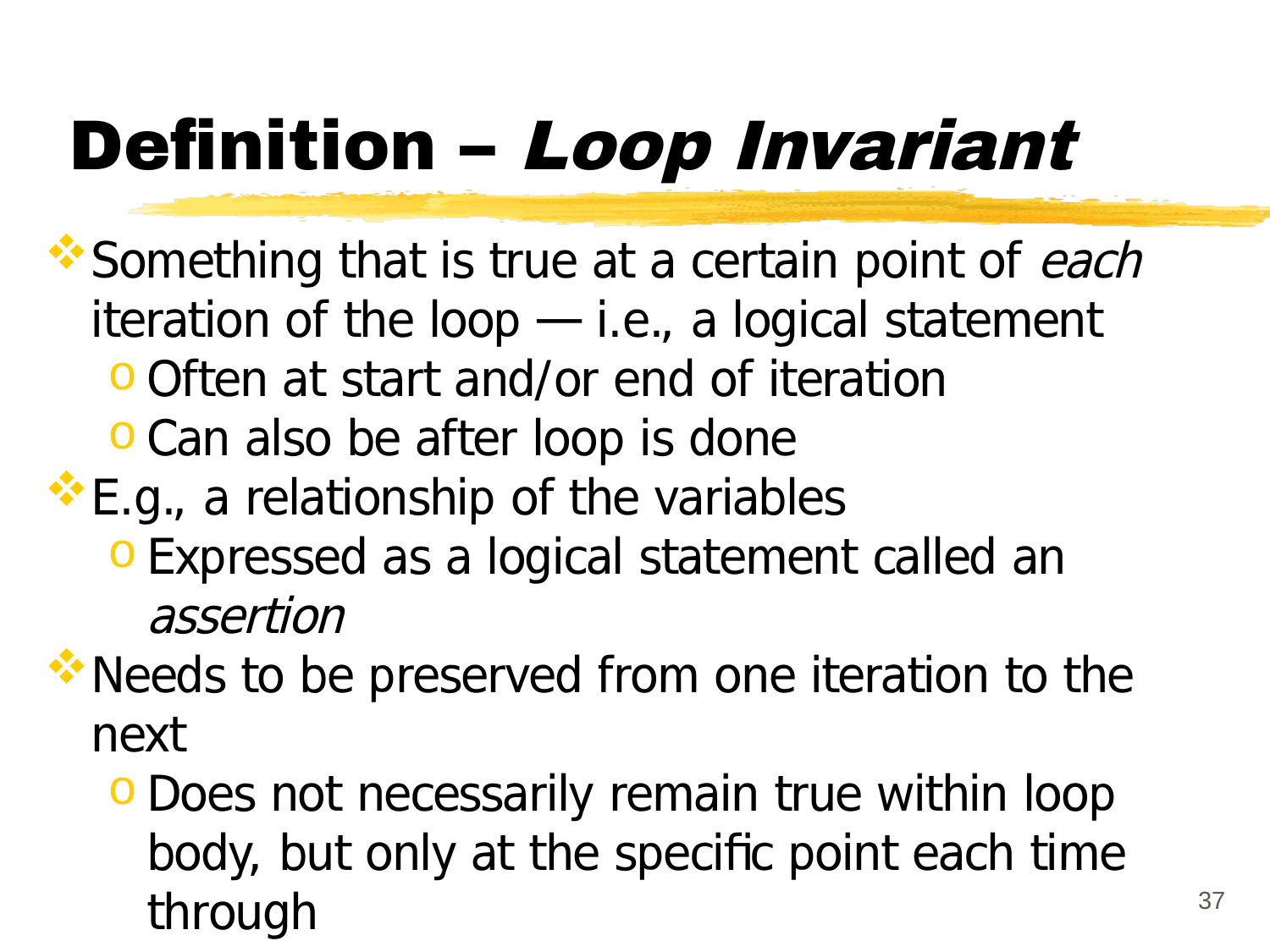

# Definition – Loop Invariant
Something that is true at a certain point of each iteration of the loop — i.e., a logical statement
Often at start and/or end of iteration
Can also be after loop is done
E.g., a relationship of the variables
Expressed as a logical statement called an assertion
Needs to be preserved from one iteration to the next
Does not necessarily remain true within loop body, but only at the specific point each time through
37